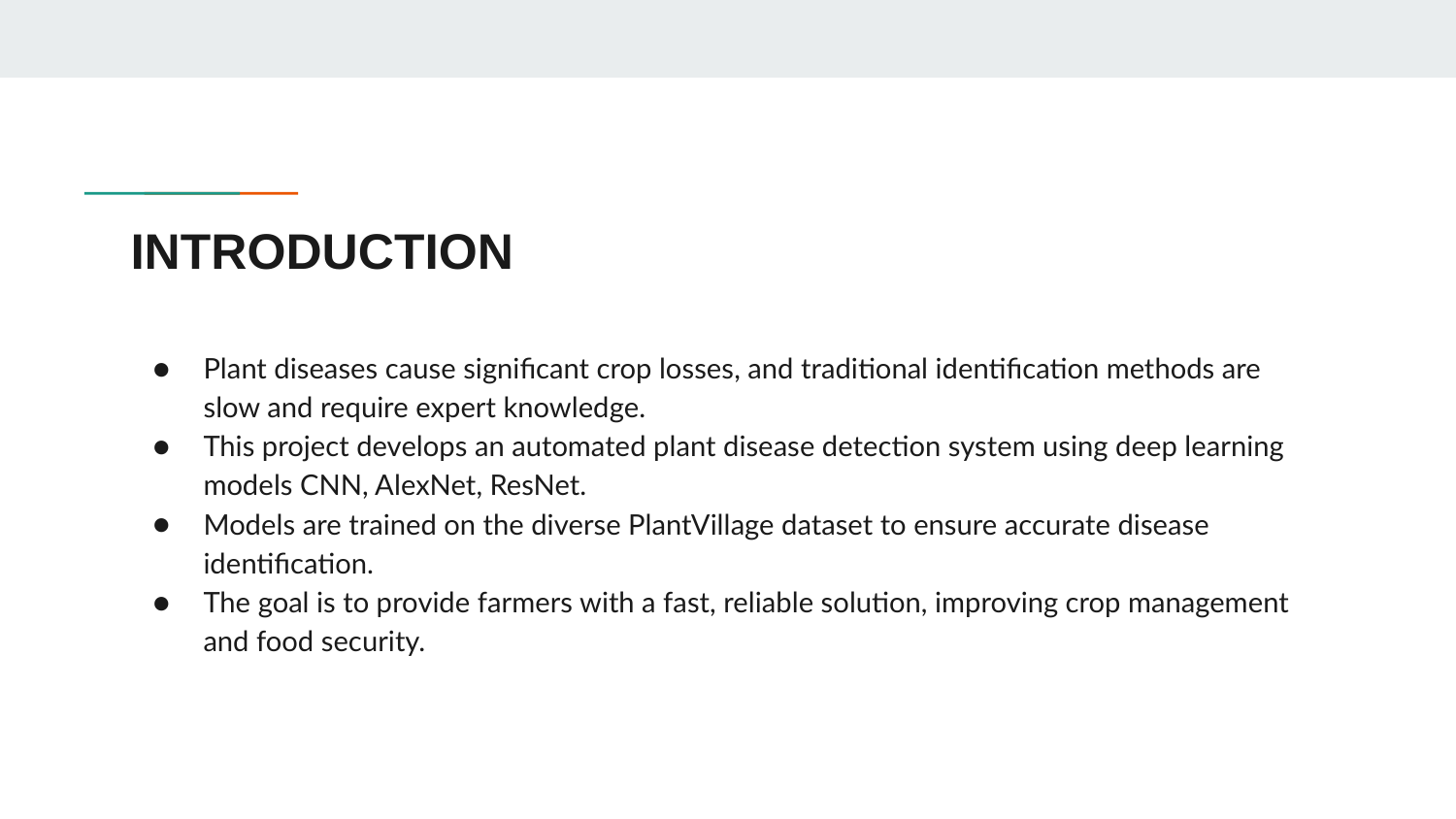

# INTRODUCTION
Plant diseases cause significant crop losses, and traditional identification methods are slow and require expert knowledge.
This project develops an automated plant disease detection system using deep learning models CNN, AlexNet, ResNet.
Models are trained on the diverse PlantVillage dataset to ensure accurate disease identification.
The goal is to provide farmers with a fast, reliable solution, improving crop management and food security.